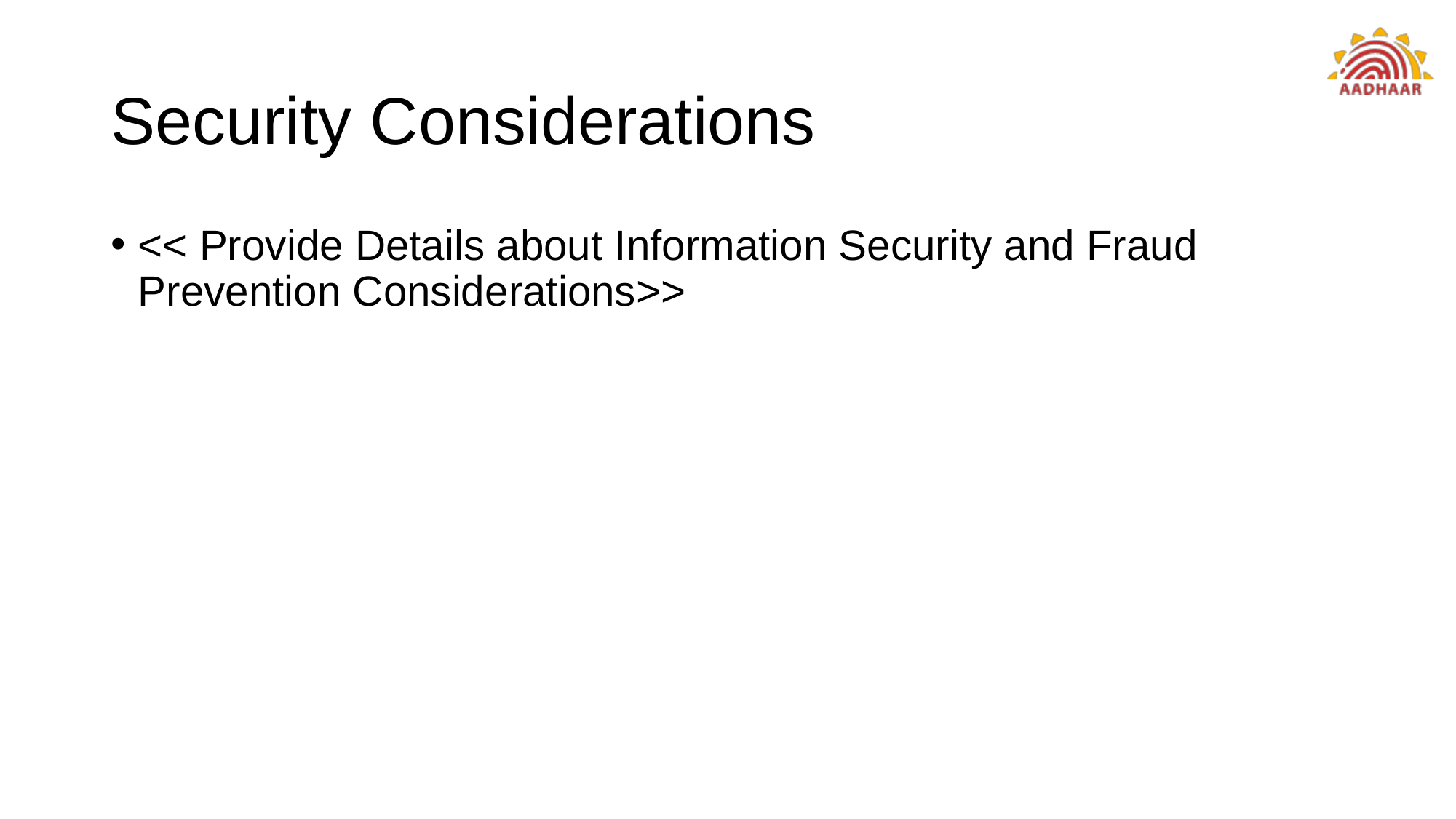

# Security Considerations
<< Provide Details about Information Security and Fraud Prevention Considerations>>